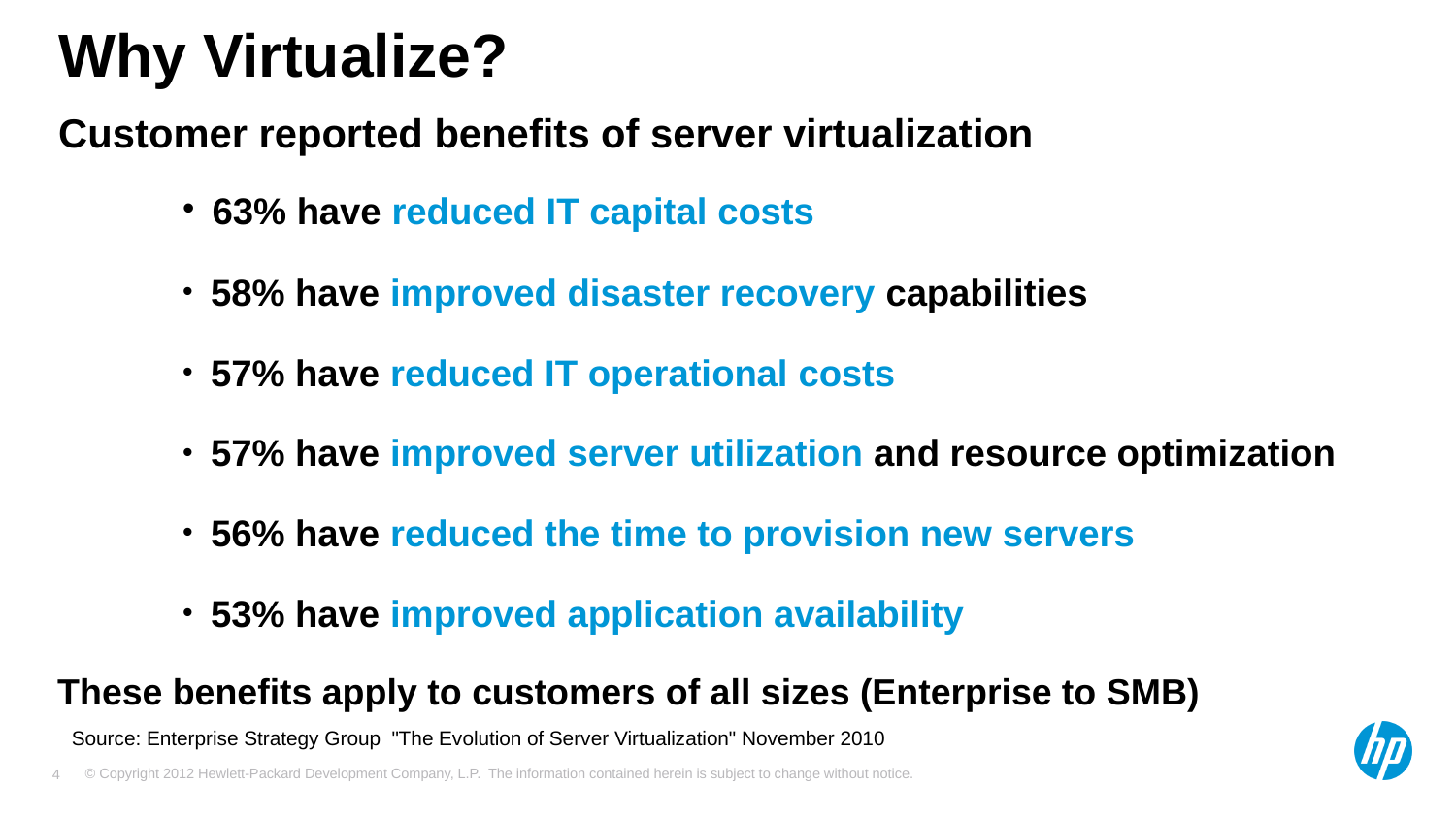

# Why Virtualize? Customer reported benefits of server virtualization
 63% have reduced IT capital costs
 58% have improved disaster recovery capabilities
 57% have reduced IT operational costs
 57% have improved server utilization and resource optimization
 56% have reduced the time to provision new servers
 53% have improved application availability
These benefits apply to customers of all sizes (Enterprise to SMB)
Source: Enterprise Strategy Group  "The Evolution of Server Virtualization" November 2010